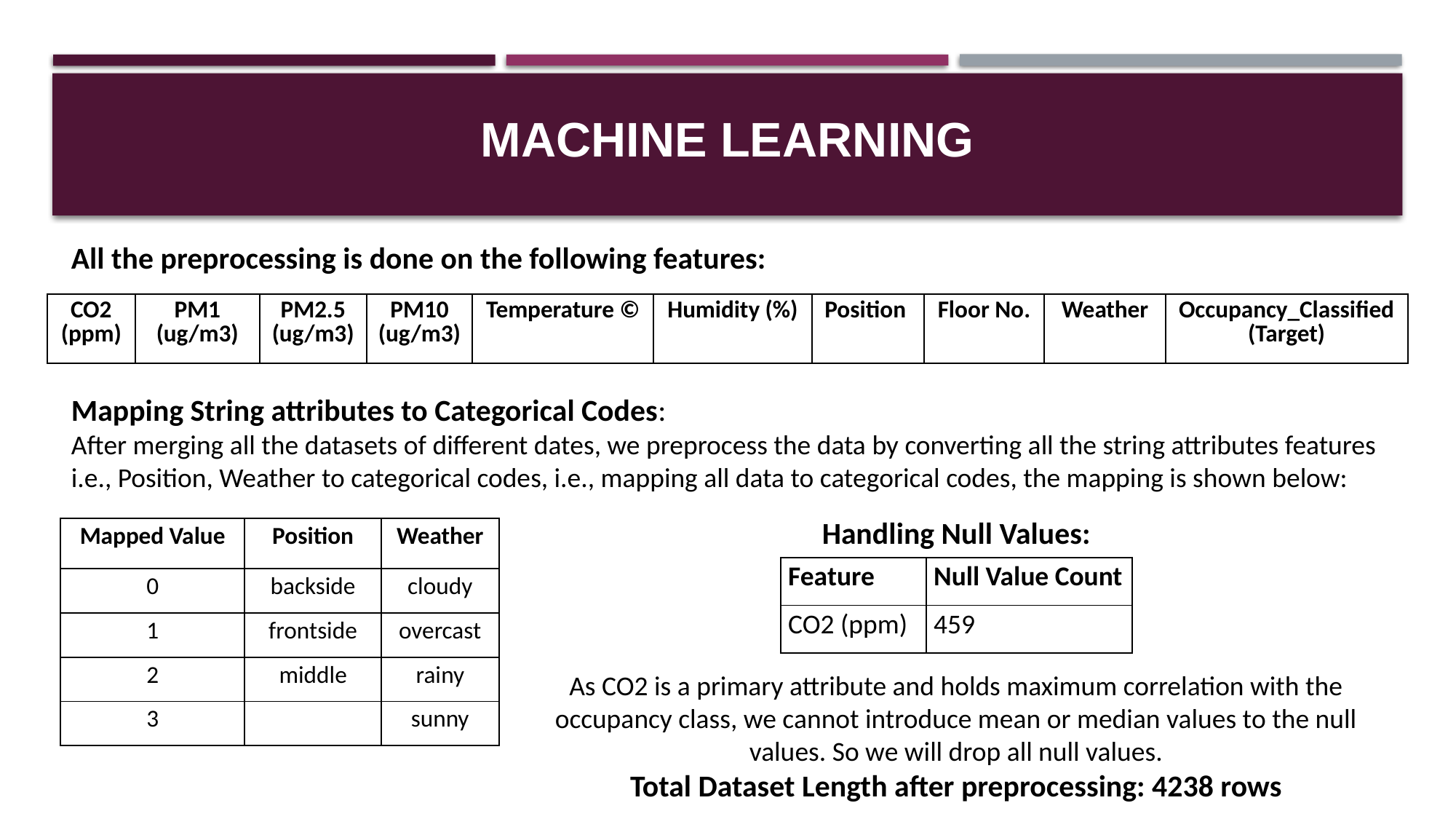

# Machine learning
All the preprocessing is done on the following features:
| CO2 (ppm) | PM1 (ug/m3) | PM2.5 (ug/m3) | PM10 (ug/m3) | Temperature © | Humidity (%) | Position | Floor No. | Weather | Occupancy\_Classified (Target) |
| --- | --- | --- | --- | --- | --- | --- | --- | --- | --- |

Mapping String attributes to Categorical Codes:
After merging all the datasets of different dates, we preprocess the data by converting all the string attributes features i.e., Position, Weather to categorical codes, i.e., mapping all data to categorical codes, the mapping is shown below:
Handling Null Values:
| Mapped Value | Position | Weather |
| --- | --- | --- |
| 0 | backside | cloudy |
| 1 | frontside | overcast |
| 2 | middle | rainy |
| 3 |  | sunny |
| Feature | Null Value Count |
| --- | --- |
| CO2 (ppm) | 459 |
As CO2 is a primary attribute and holds maximum correlation with the occupancy class, we cannot introduce mean or median values to the null values. So we will drop all null values.
Total Dataset Length after preprocessing: 4238 rows